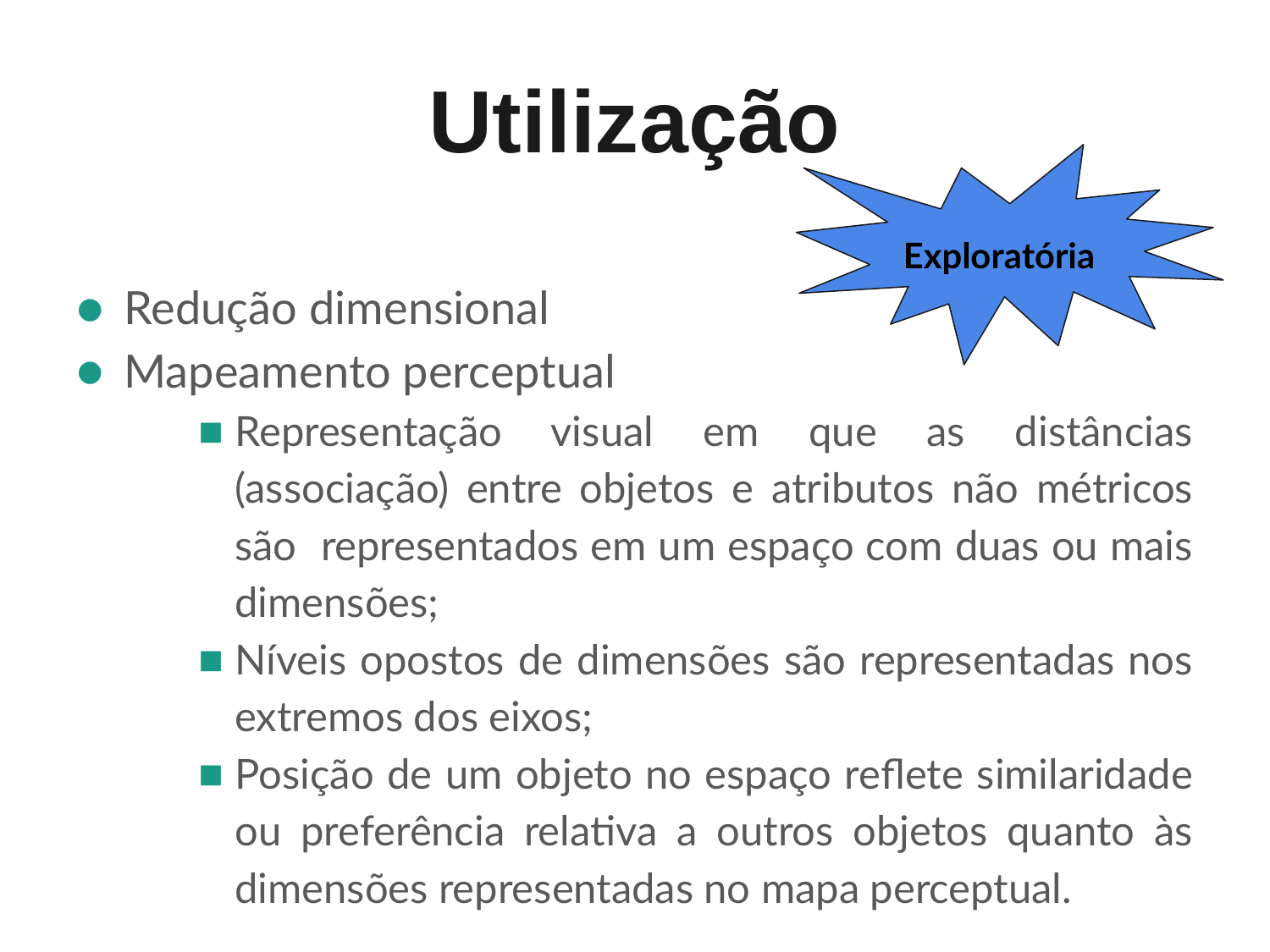

# Utilização

Exploratória
Redução dimensional
Mapeamento perceptual
Representação visual em que as distâncias (associação) entre objetos e atributos não métricos são  representados em um espaço com duas ou mais dimensões;
Níveis opostos de dimensões são representadas nos extremos dos eixos;
Posição de um objeto no espaço reflete similaridade ou preferência relativa a outros objetos quanto às dimensões representadas no mapa perceptual.